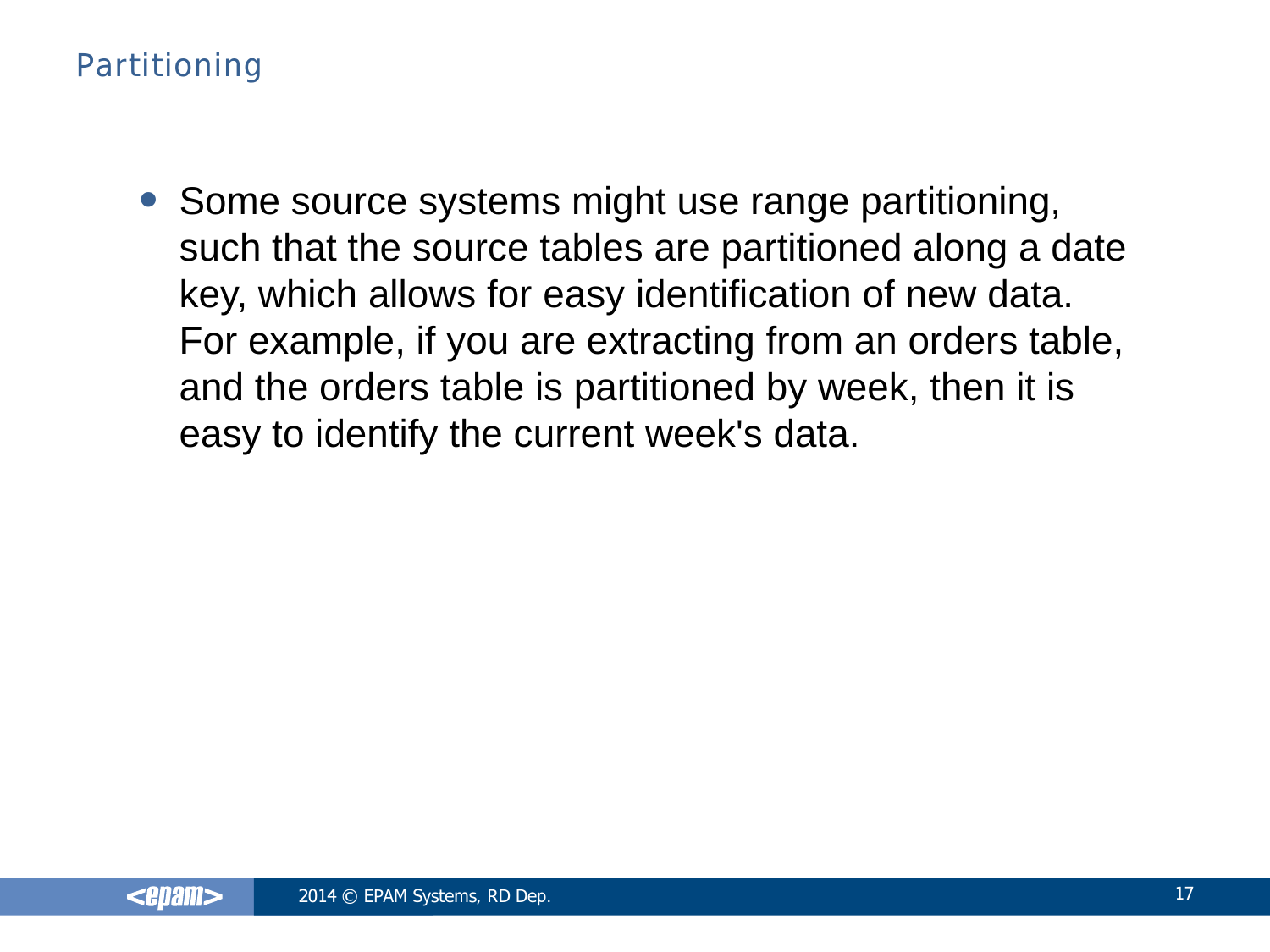

# Partitioning
Some source systems might use range partitioning, such that the source tables are partitioned along a date key, which allows for easy identification of new data. For example, if you are extracting from an orders table, and the orders table is partitioned by week, then it is easy to identify the current week's data.
17
2014 © EPAM Systems, RD Dep.